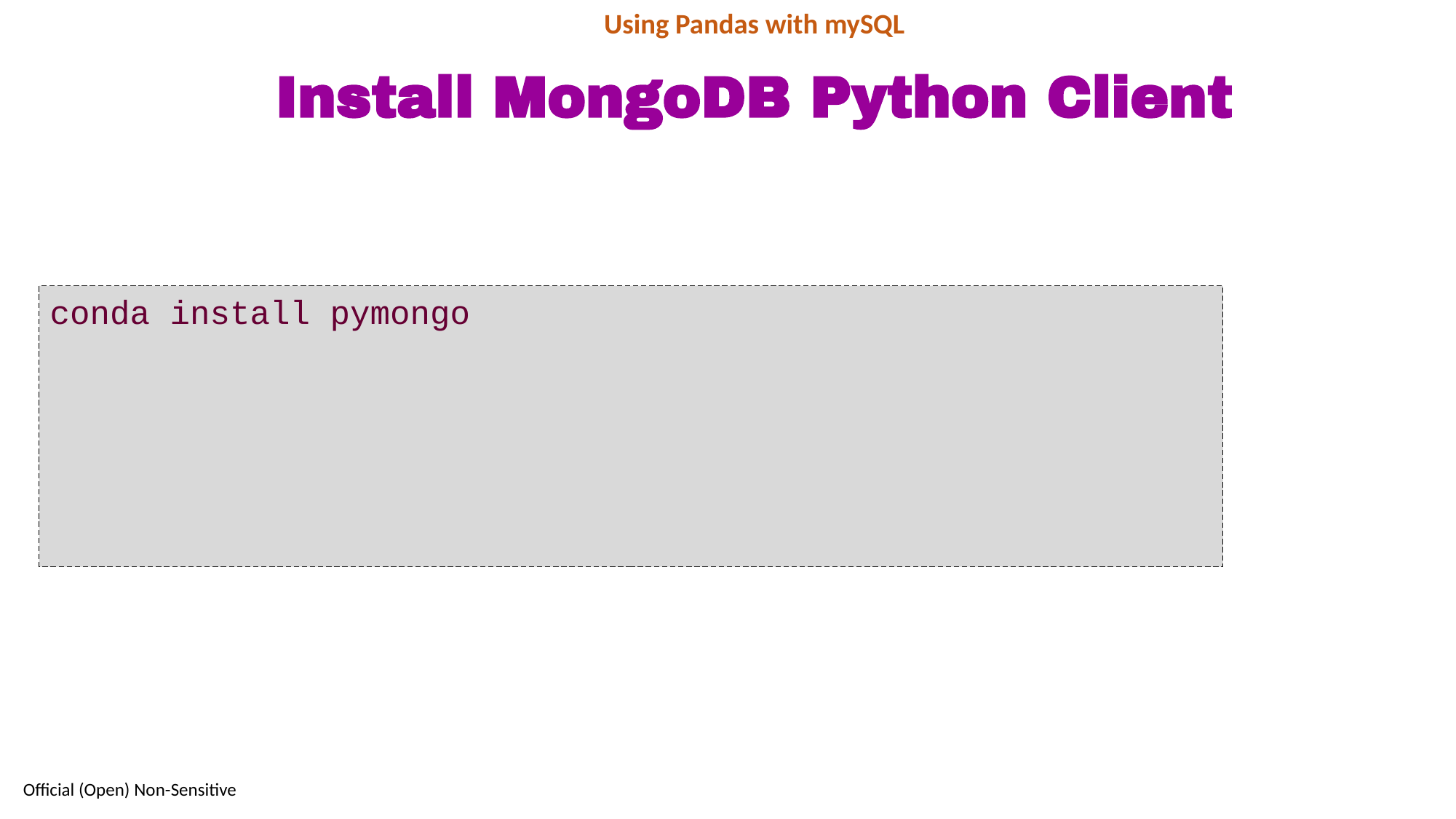

Using Pandas with mySQL
# Install MongoDB Python Client
conda install pymongo
81
Official (Open) Non-Sensitive